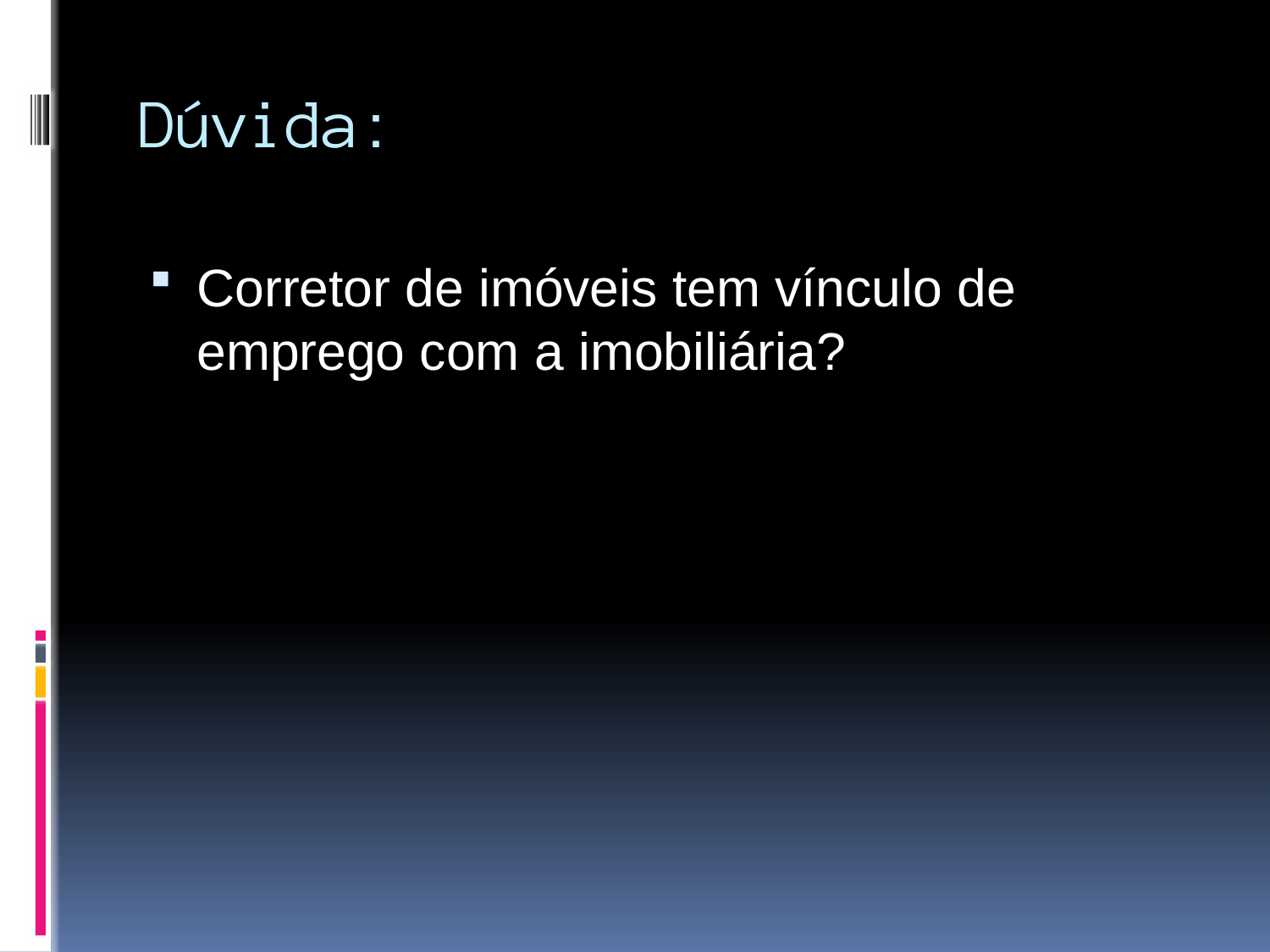

# Dúvida:
Corretor de imóveis tem vínculo de emprego com a imobiliária?